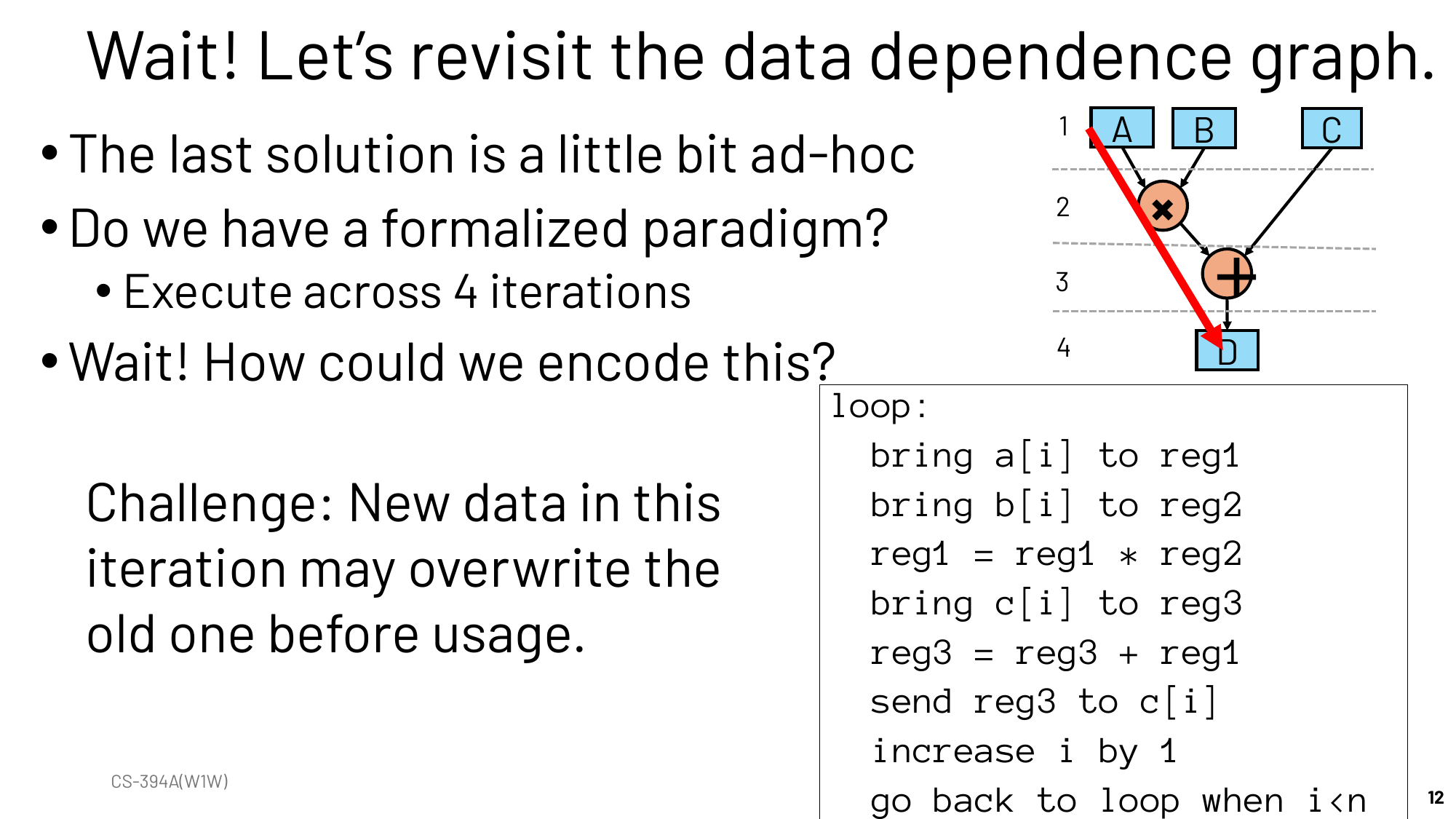

# Wait! Let’s revisit the data dependence graph.
1
A
B
C
The last solution is a little bit ad-hoc
Do we have a formalized paradigm?
Execute across 4 iterations
Wait! How could we encode this?
×
2
＋
3
4
D
loop:
  bring a[i] to reg1
  bring b[i] to reg2
  reg1 = reg1 * reg2
  bring c[i] to reg3
  reg3 = reg3 + reg1
  send reg3 to c[i]
  increase i by 1
  go back to loop when i<n
Challenge: New data in this iteration may overwrite the old one before usage.
CS-394A(W1W)
12